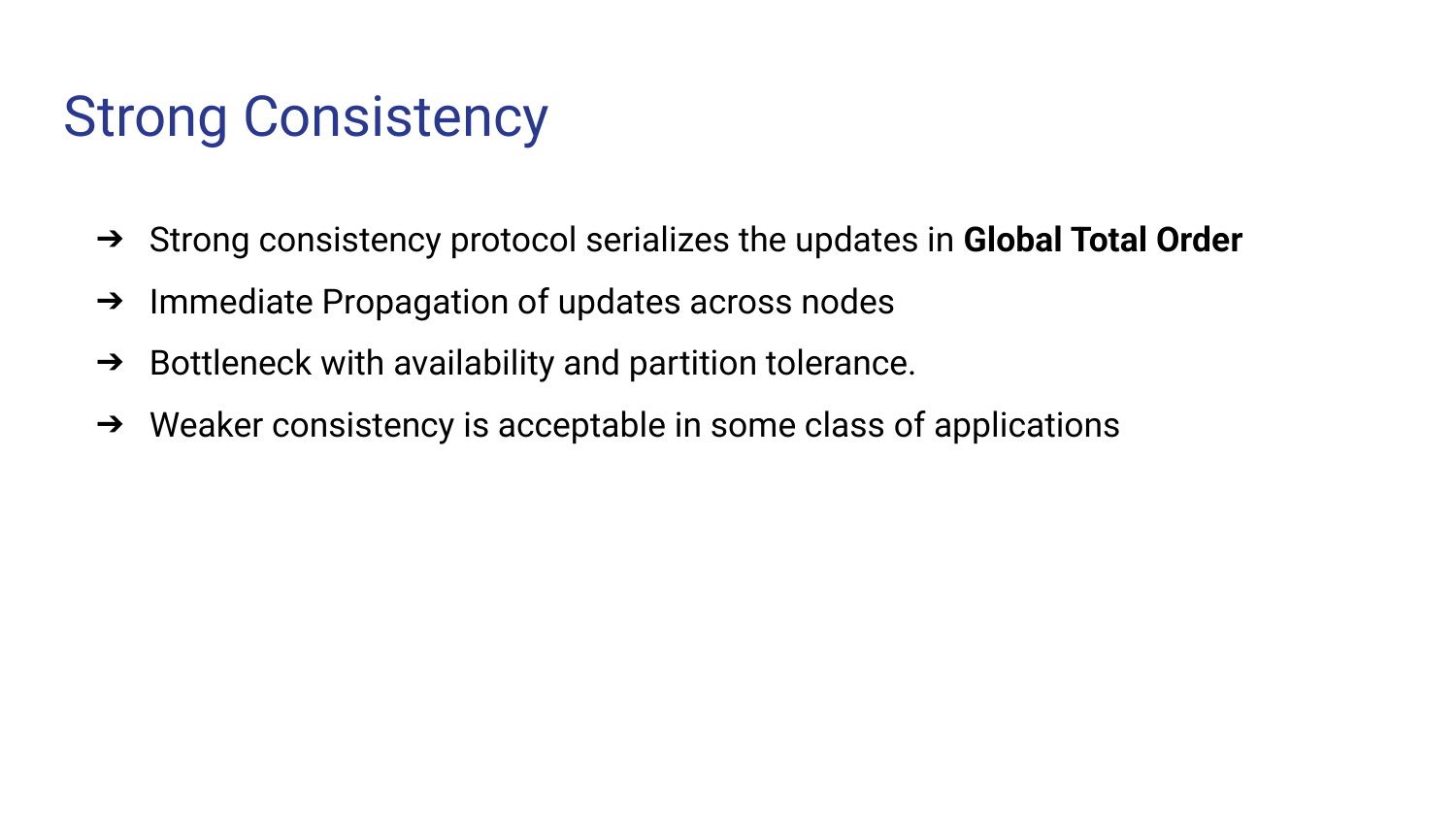

Strong Consistency
Strong consistency protocol serializes the updates in Global Total Order
Immediate Propagation of updates across nodes
Bottleneck with availability and partition tolerance.
Weaker consistency is acceptable in some class of applications